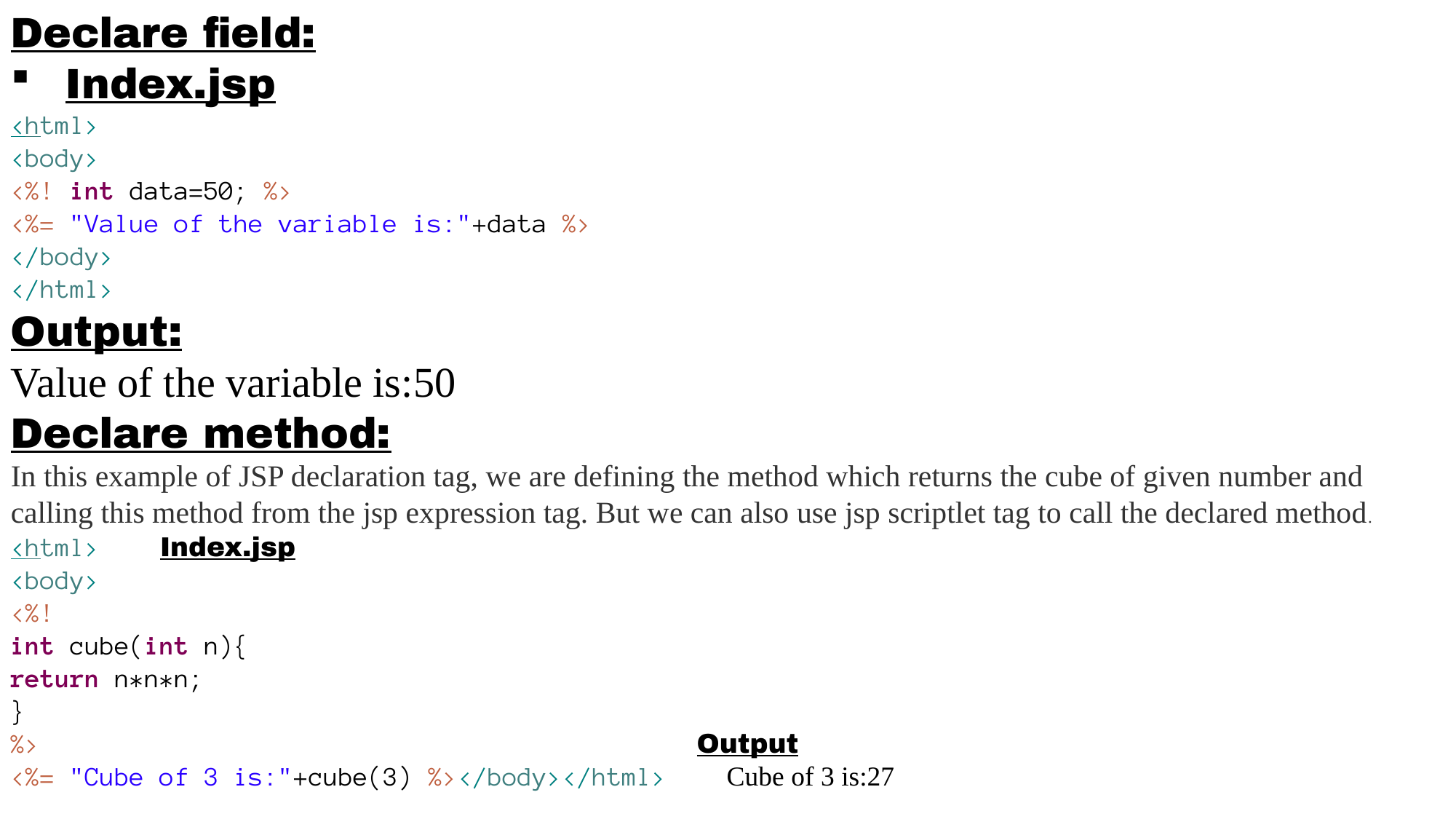

Declare field:
Index.jsp
<html>
<body>
<%! int data=50; %>
<%= "Value of the variable is:"+data %>
</body>
</html>
Output:
Value of the variable is:50
Declare method:
In this example of JSP declaration tag, we are defining the method which returns the cube of given number and calling this method from the jsp expression tag. But we can also use jsp scriptlet tag to call the declared method.
<html>    Index.jsp
<body>
<%!
int cube(int n){
return n*n*n;
}
%>                                            Output
<%= "Cube of 3 is:"+cube(3) %></body></html>    Cube of 3 is:27